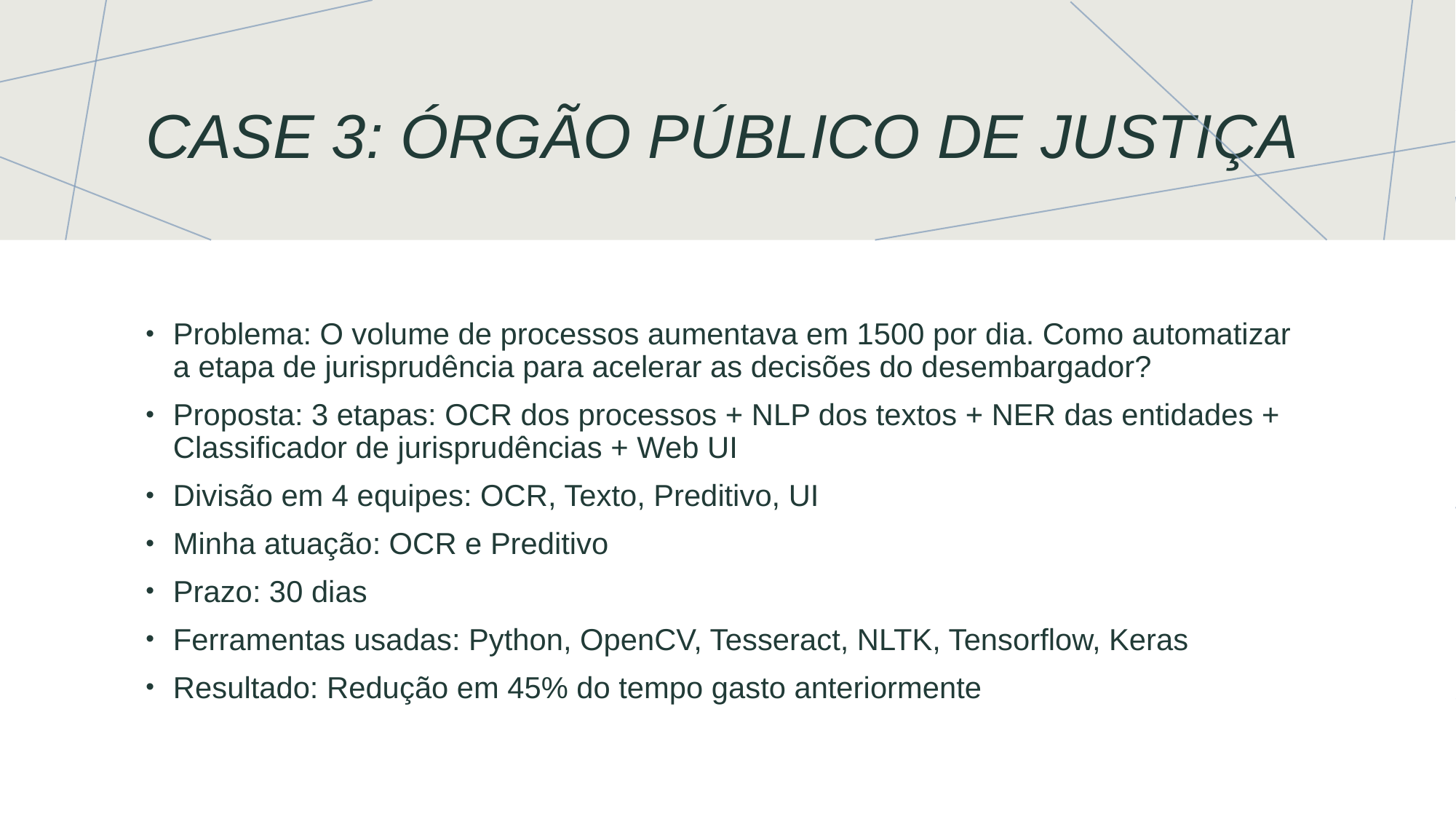

# Case 3: órgão público de justiça
Problema: O volume de processos aumentava em 1500 por dia. Como automatizar a etapa de jurisprudência para acelerar as decisões do desembargador?
Proposta: 3 etapas: OCR dos processos + NLP dos textos + NER das entidades + Classificador de jurisprudências + Web UI
Divisão em 4 equipes: OCR, Texto, Preditivo, UI
Minha atuação: OCR e Preditivo
Prazo: 30 dias
Ferramentas usadas: Python, OpenCV, Tesseract, NLTK, Tensorflow, Keras
Resultado: Redução em 45% do tempo gasto anteriormente